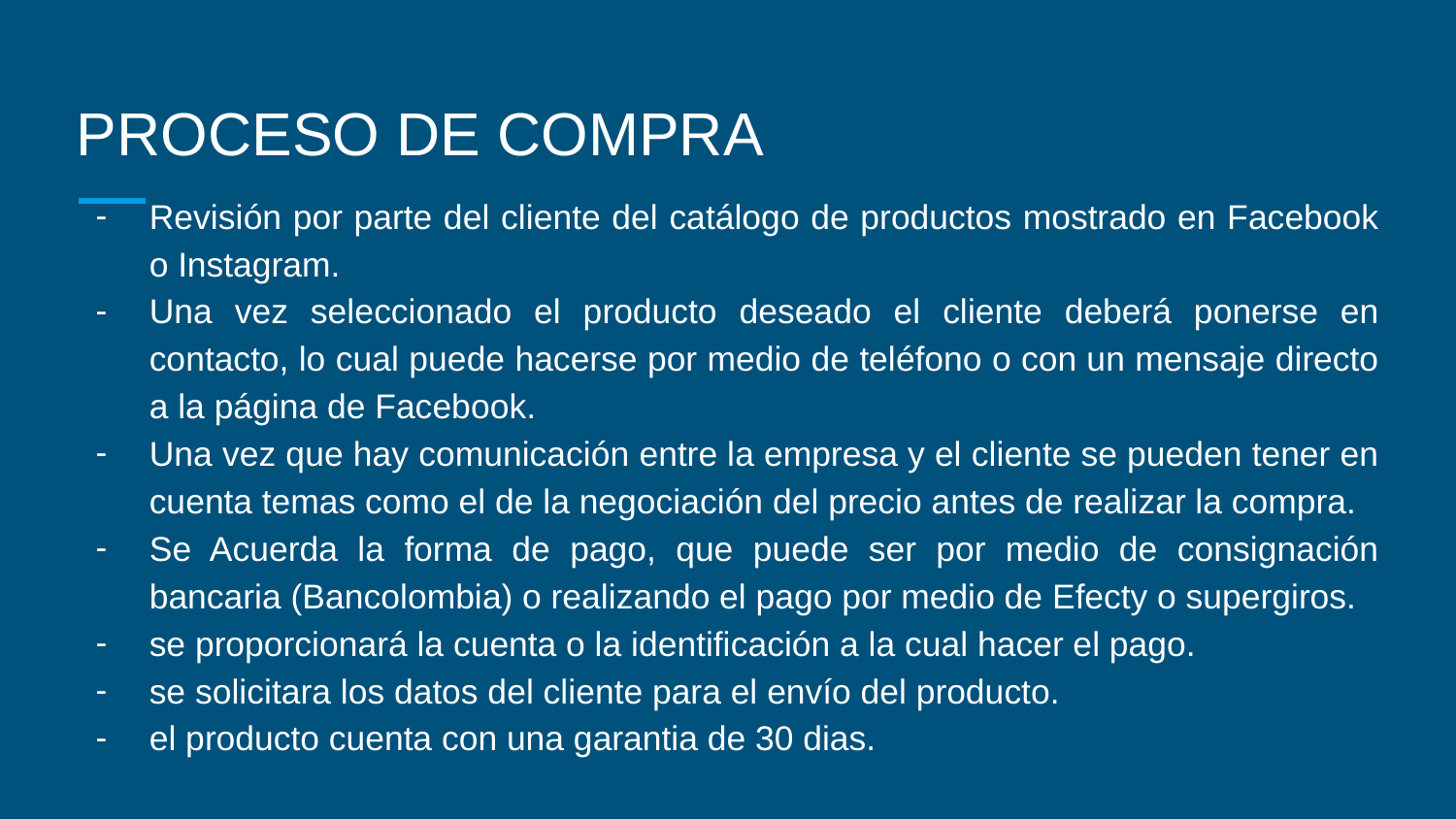

# PROCESO DE COMPRA
Revisión por parte del cliente del catálogo de productos mostrado en Facebook o Instagram.
Una vez seleccionado el producto deseado el cliente deberá ponerse en contacto, lo cual puede hacerse por medio de teléfono o con un mensaje directo a la página de Facebook.
Una vez que hay comunicación entre la empresa y el cliente se pueden tener en cuenta temas como el de la negociación del precio antes de realizar la compra.
Se Acuerda la forma de pago, que puede ser por medio de consignación bancaria (Bancolombia) o realizando el pago por medio de Efecty o supergiros.
se proporcionará la cuenta o la identificación a la cual hacer el pago.
se solicitara los datos del cliente para el envío del producto.
el producto cuenta con una garantia de 30 dias.